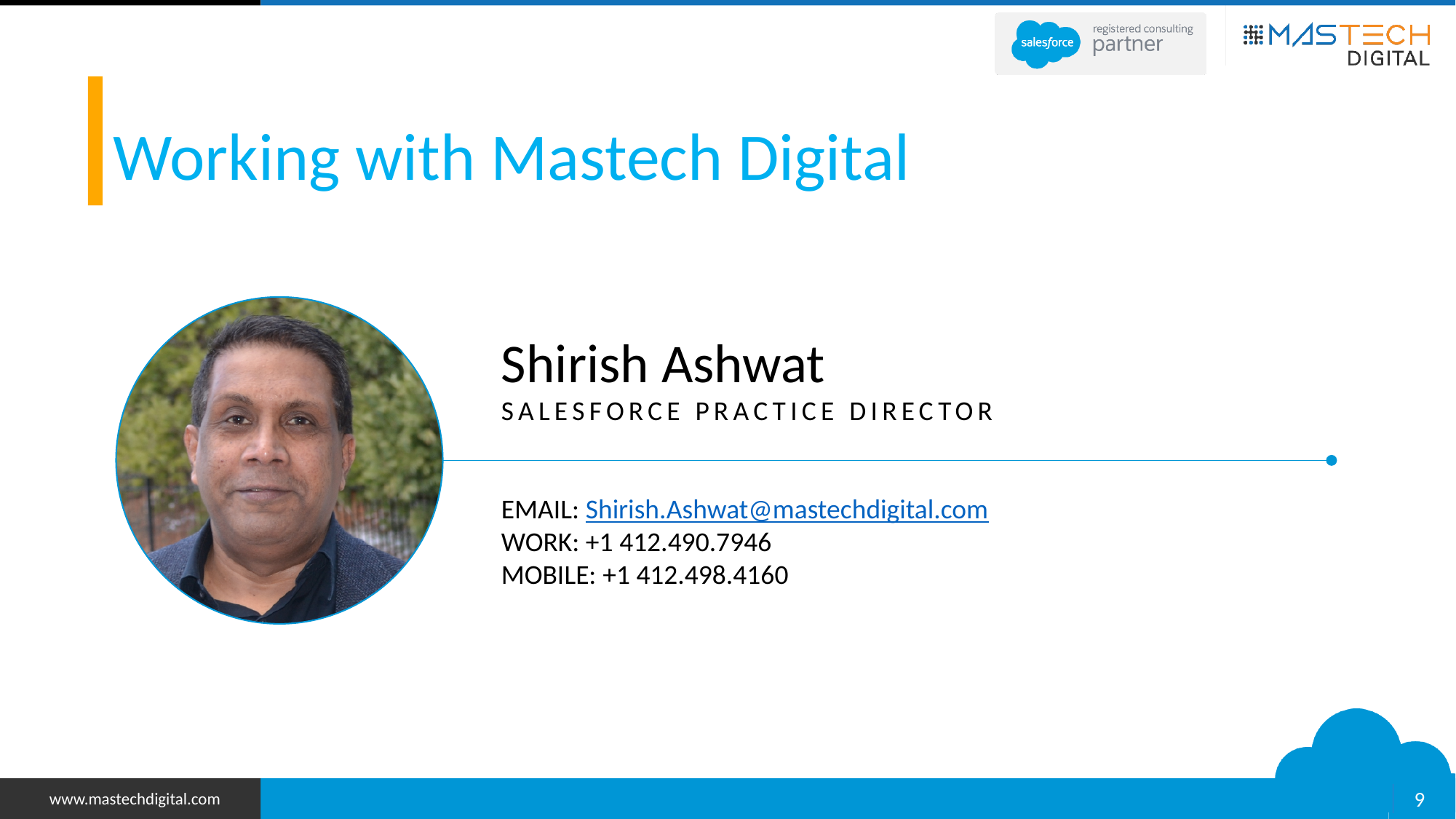

# Working with Mastech Digital

Shirish Ashwat
SALESFORCE PRACTICE DIRECTOR

EMAIL: Shirish.Ashwat@mastechdigital.com
WORK: +1 412.490.7946
MOBILE: +1 412.498.4160

9